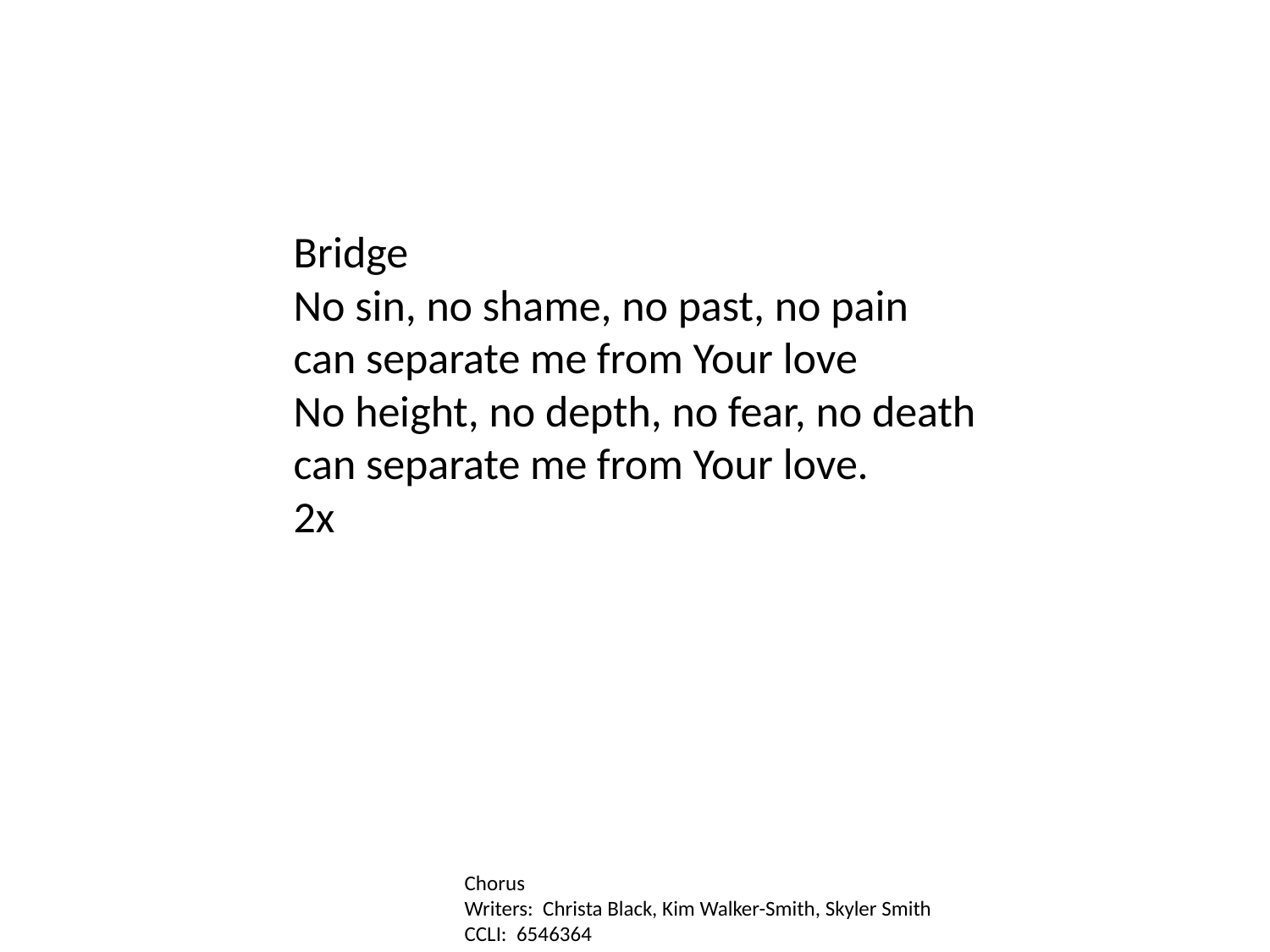

Bridge
No sin, no shame, no past, no pain
can separate me from Your love
No height, no depth, no fear, no death
can separate me from Your love.
2x

Chorus
Writers:  Christa Black, Kim Walker-Smith, Skyler Smith
CCLI:  6546364